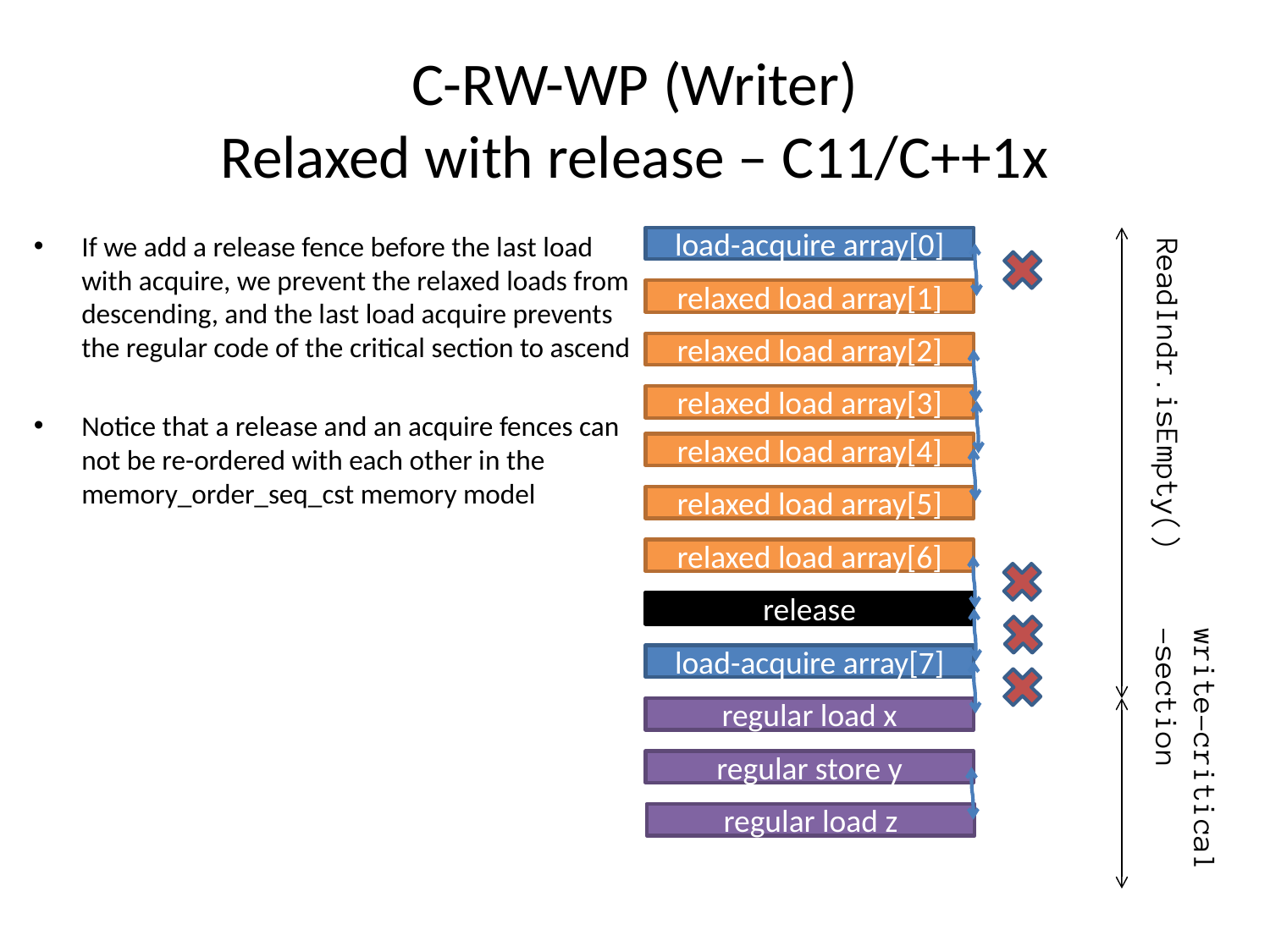

# C-RW-WP (Writer) Relaxed with release – C11/C++1x
If we add a release fence before the last load with acquire, we prevent the relaxed loads from descending, and the last load acquire prevents the regular code of the critical section to ascend

Notice that a release and an acquire fences can not be re-ordered with each other in the memory_order_seq_cst memory model
load-acquire array[0]

relaxed load array[1]
relaxed load array[2]
relaxed load array[3]
ReadIndr.isEmpty()
relaxed load array[4]
relaxed load array[5]
relaxed load array[6]

release

load-acquire array[7]

regular load x
regular store y
write-critical
-section
regular load z